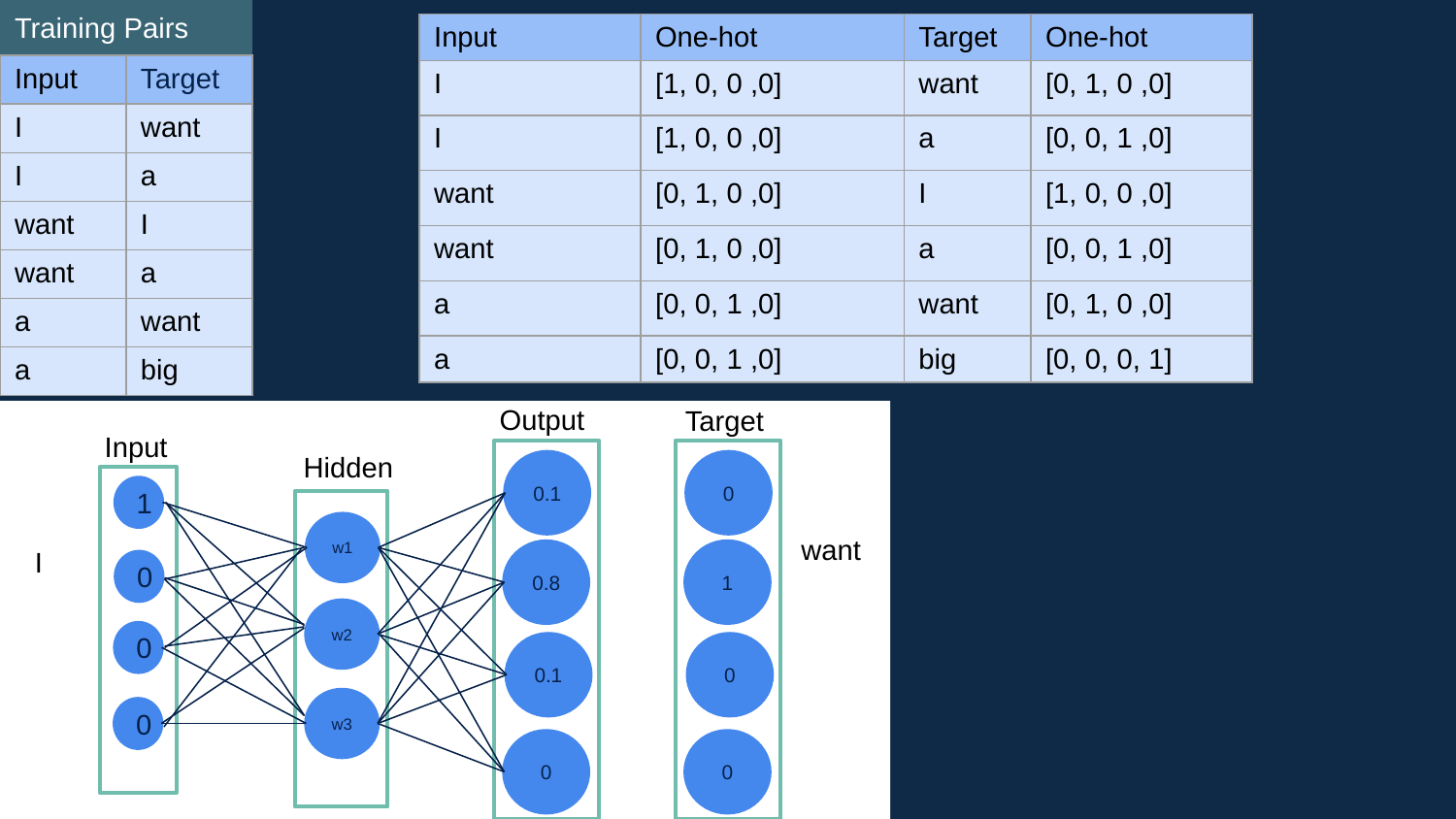

Training Pairs
| Input | One-hot | Target | One-hot |
| --- | --- | --- | --- |
| I | [1, 0, 0 ,0] | want | [0, 1, 0 ,0] |
| I | [1, 0, 0 ,0] | a | [0, 0, 1 ,0] |
| want | [0, 1, 0 ,0] | I | [1, 0, 0 ,0] |
| want | [0, 1, 0 ,0] | a | [0, 0, 1 ,0] |
| a | [0, 0, 1 ,0] | want | [0, 1, 0 ,0] |
| a | [0, 0, 1 ,0] | big | [0, 0, 0, 1] |
| Input | Target |
| --- | --- |
| I | want |
| I | a |
| want | I |
| want | a |
| a | want |
| a | big |
Output
Target

Input

Hidden
0
0.1

1

w1
want
I
1
0.8
0
w2
0
0
0.1
w3
0
0
0